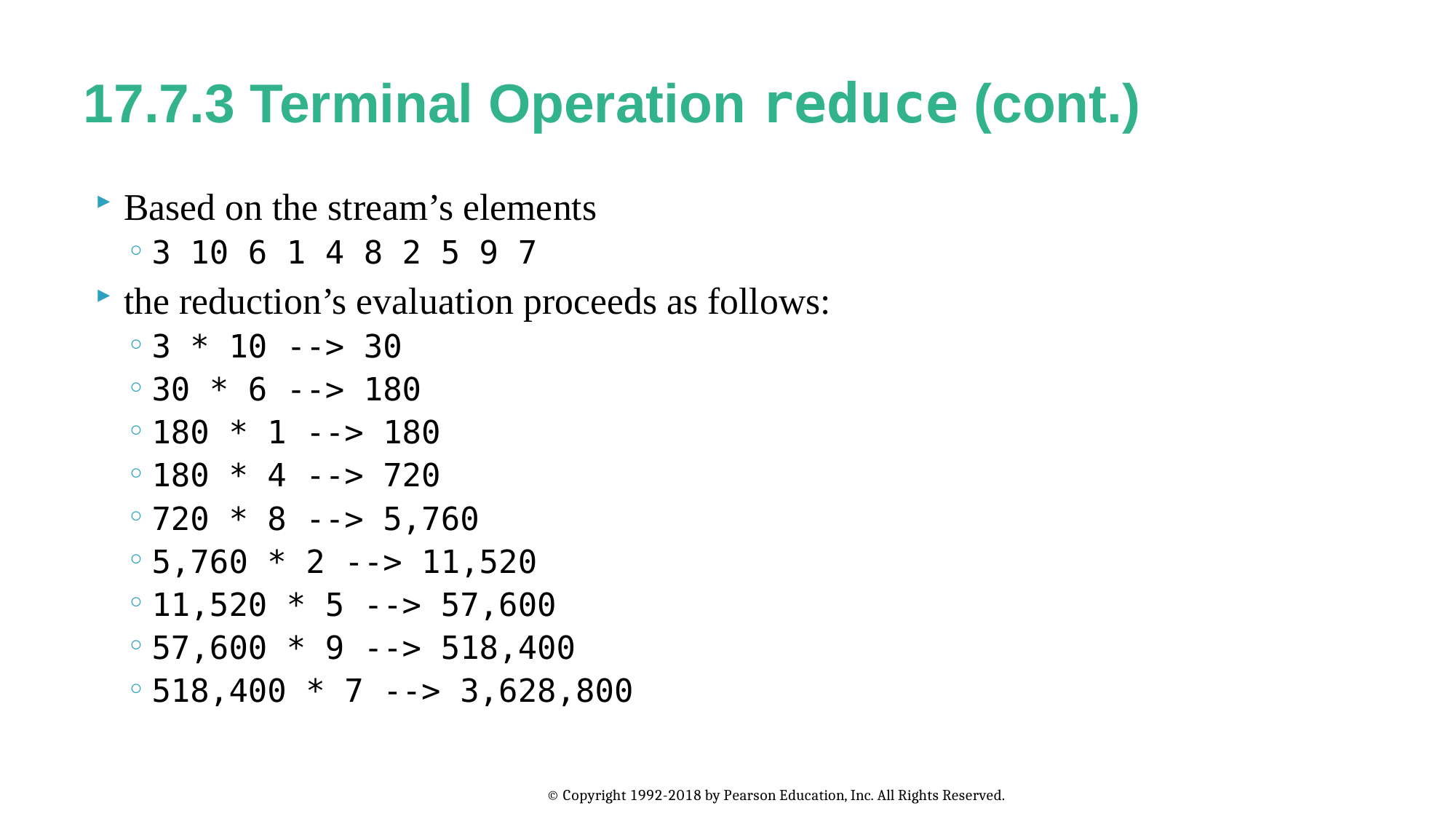

# 17.7.3 Terminal Operation reduce (cont.)
Based on the stream’s elements
3 10 6 1 4 8 2 5 9 7
the reduction’s evaluation proceeds as follows:
3 * 10 --> 30
30 * 6 --> 180
180 * 1 --> 180
180 * 4 --> 720
720 * 8 --> 5,760
5,760 * 2 --> 11,520
11,520 * 5 --> 57,600
57,600 * 9 --> 518,400
518,400 * 7 --> 3,628,800
© Copyright 1992-2018 by Pearson Education, Inc. All Rights Reserved.